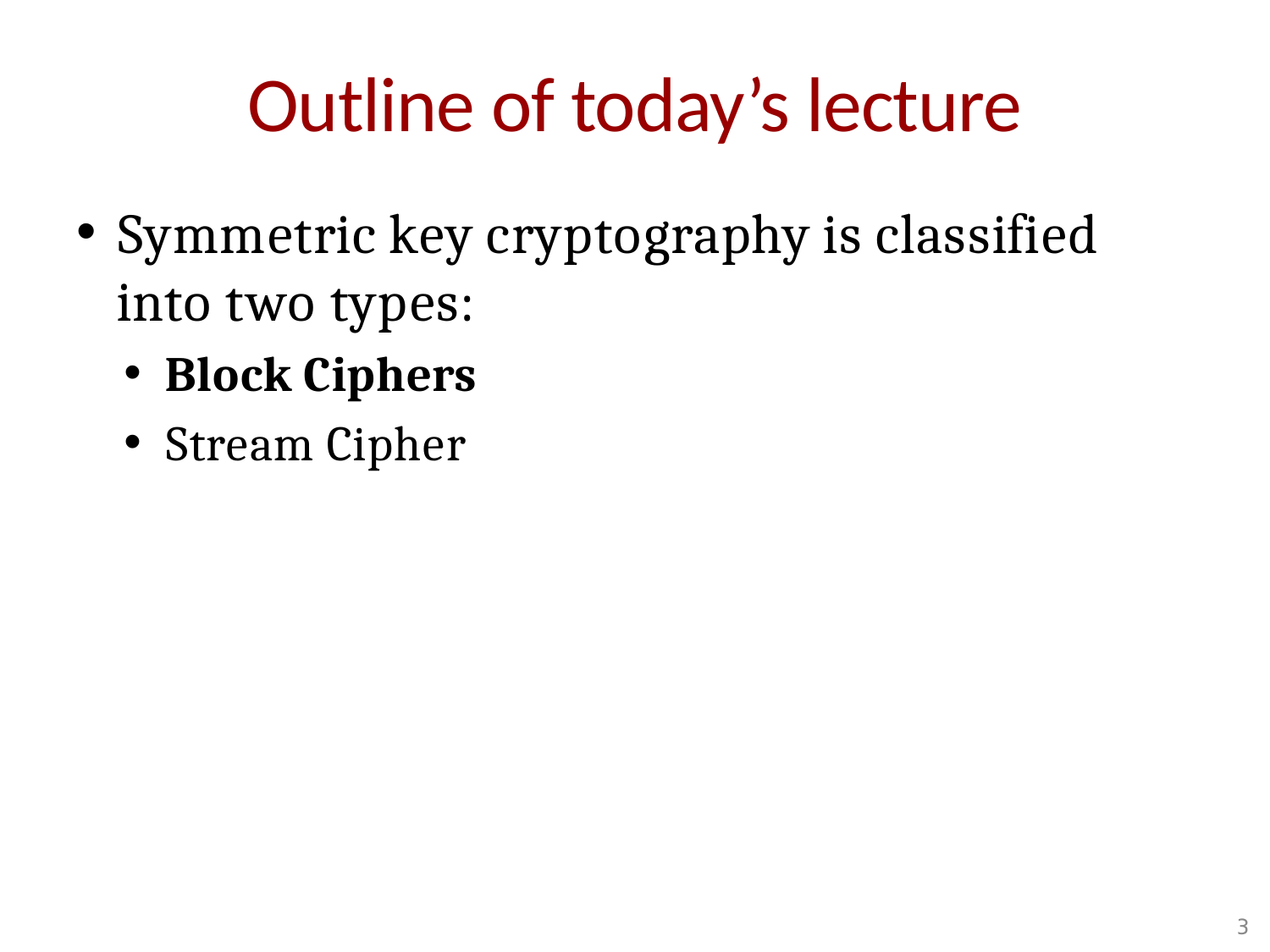

# Outline of today’s lecture
Symmetric key cryptography is classified into two types:
Block Ciphers
Stream Cipher

3